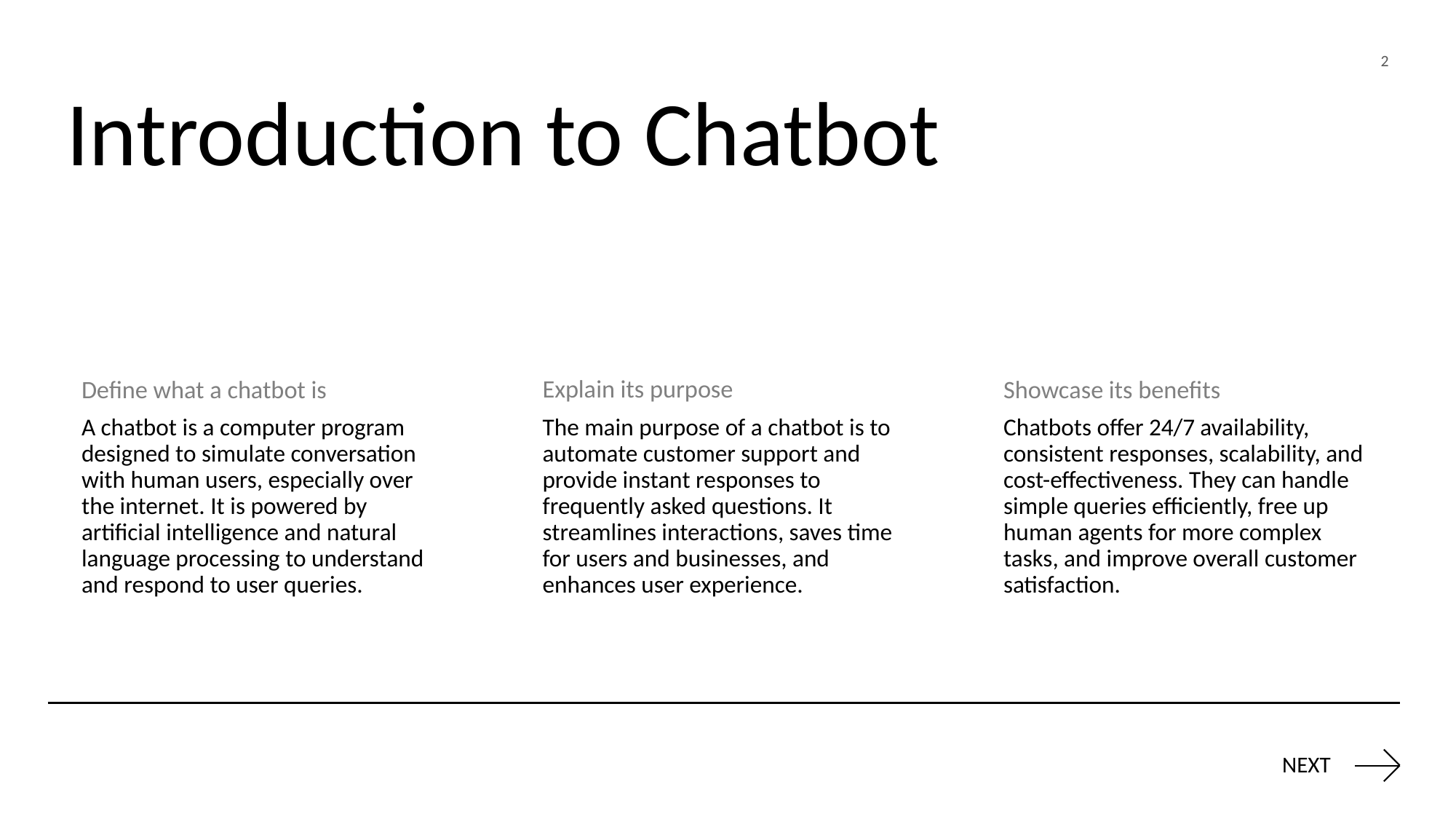

2
# Introduction to Chatbot
Explain its purpose
Define what a chatbot is
Showcase its benefits
A chatbot is a computer program designed to simulate conversation with human users, especially over the internet. It is powered by artificial intelligence and natural language processing to understand and respond to user queries.
The main purpose of a chatbot is to automate customer support and provide instant responses to frequently asked questions. It streamlines interactions, saves time for users and businesses, and enhances user experience.
Chatbots offer 24/7 availability, consistent responses, scalability, and cost-effectiveness. They can handle simple queries efficiently, free up human agents for more complex tasks, and improve overall customer satisfaction.